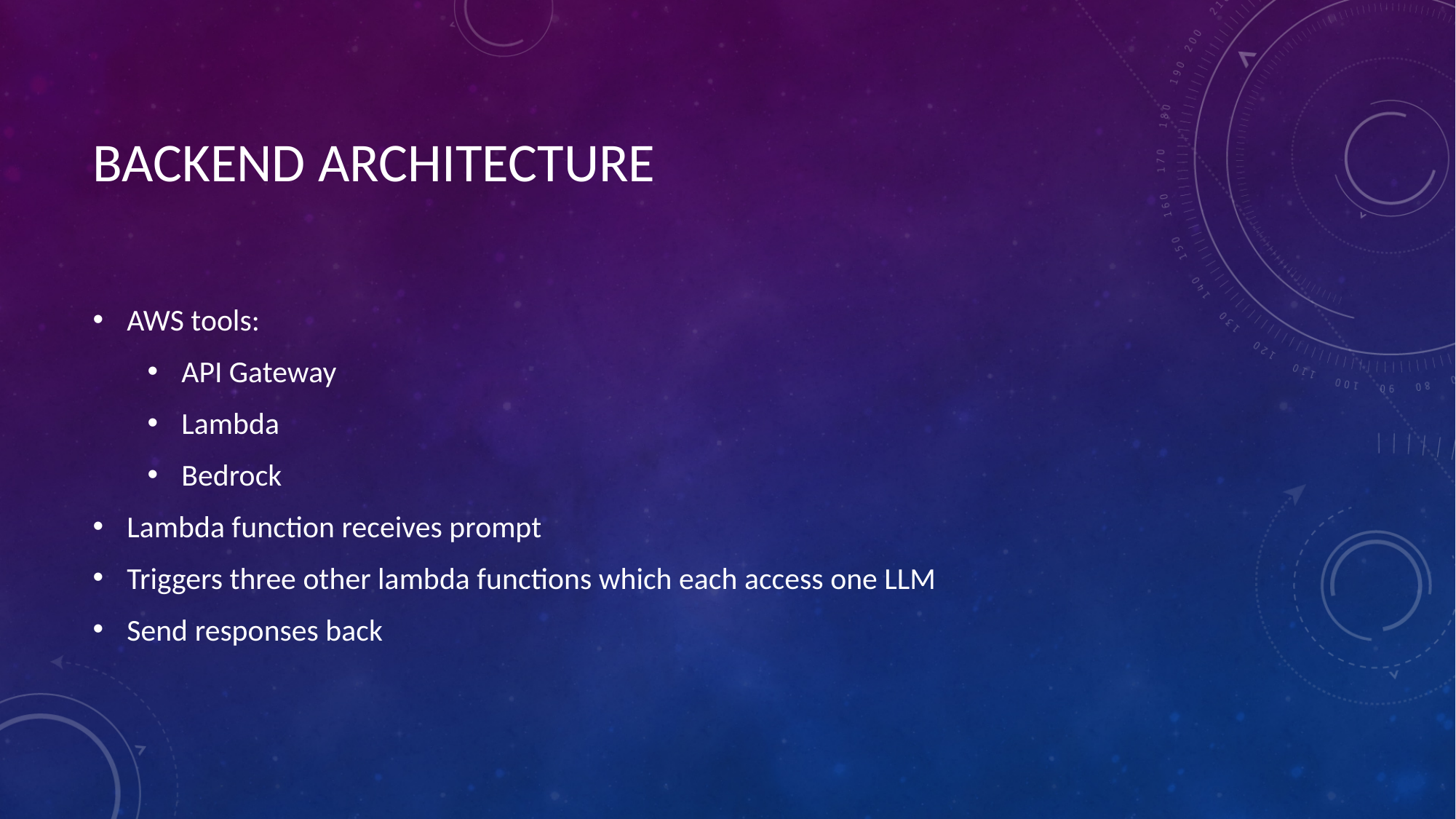

# Backend Architecture
AWS tools:
API Gateway
Lambda
Bedrock
Lambda function receives prompt
Triggers three other lambda functions which each access one LLM
Send responses back